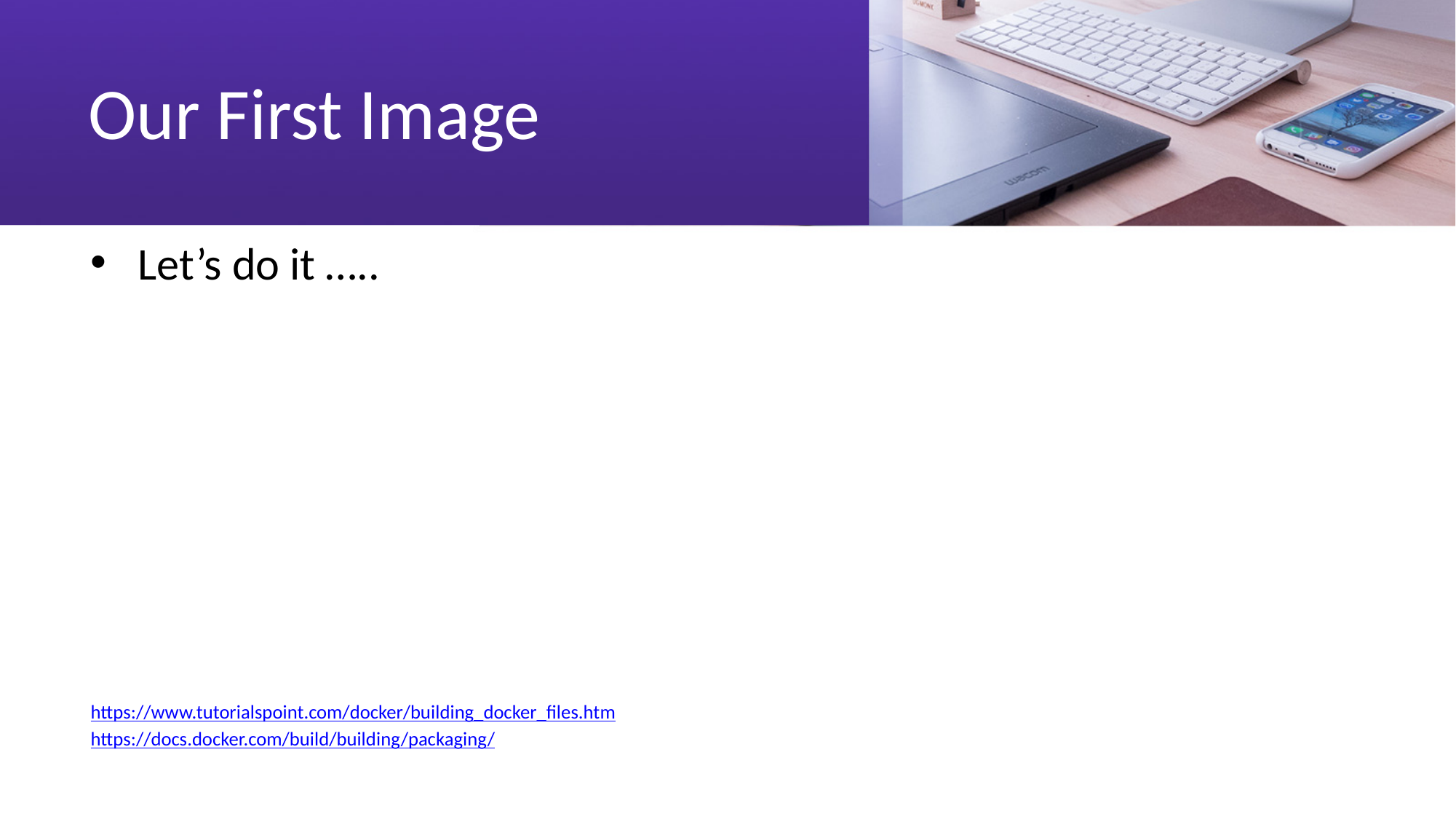

# Our First Image
Let’s do it …..

https://www.tutorialspoint.com/docker/building_docker_files.htm
https://docs.docker.com/build/building/packaging/